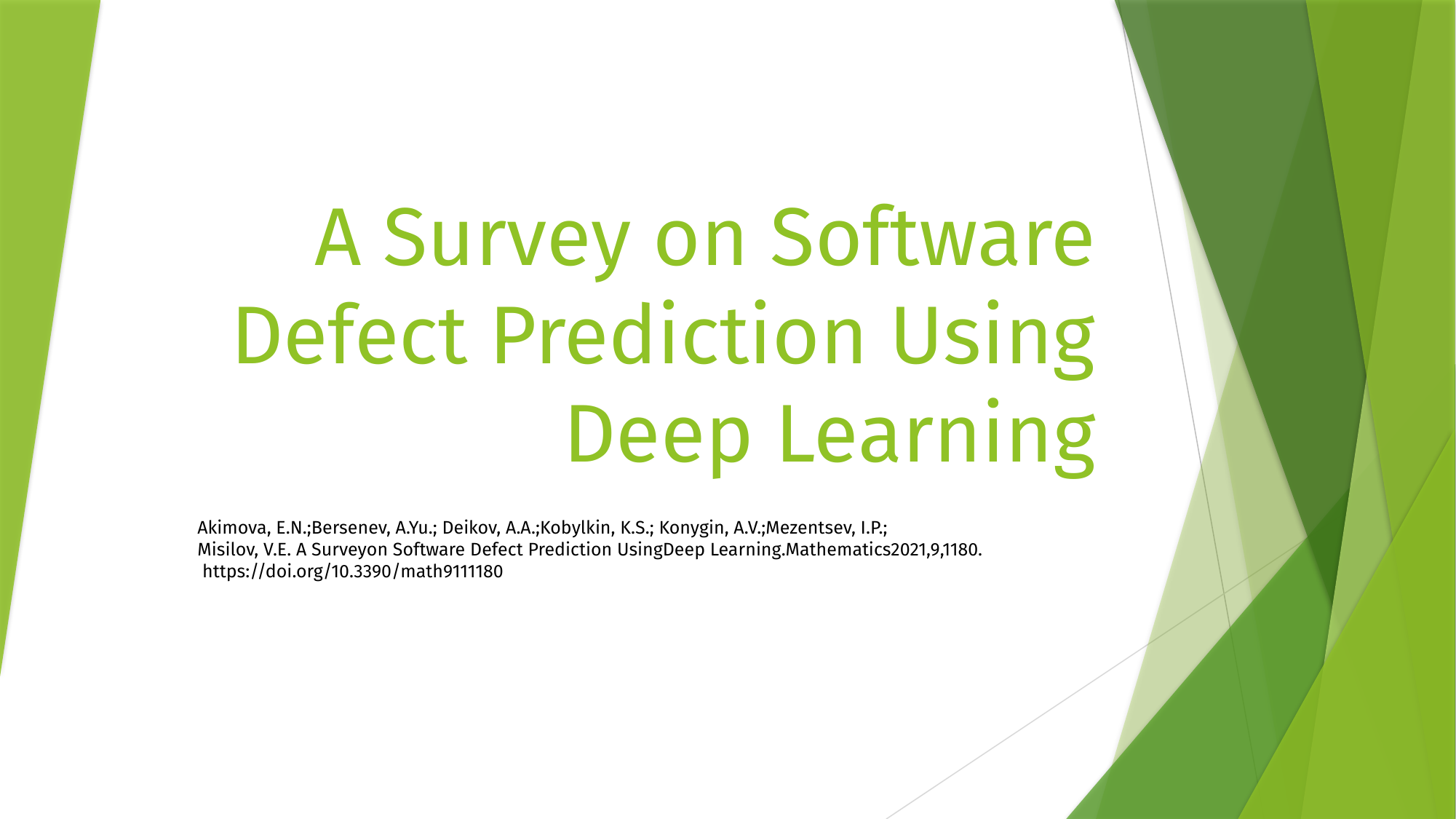

# A Survey on Software Defect Prediction Using Deep Learning

Akimova, E.N.;Bersenev, A.Yu.; Deikov, A.A.;Kobylkin, K.S.; Konygin, A.V.;Mezentsev, I.P.;
Misilov, V.E. A Surveyon Software Defect Prediction UsingDeep Learning.Mathematics2021,9,1180.
 https://doi.org/10.3390/math9111180